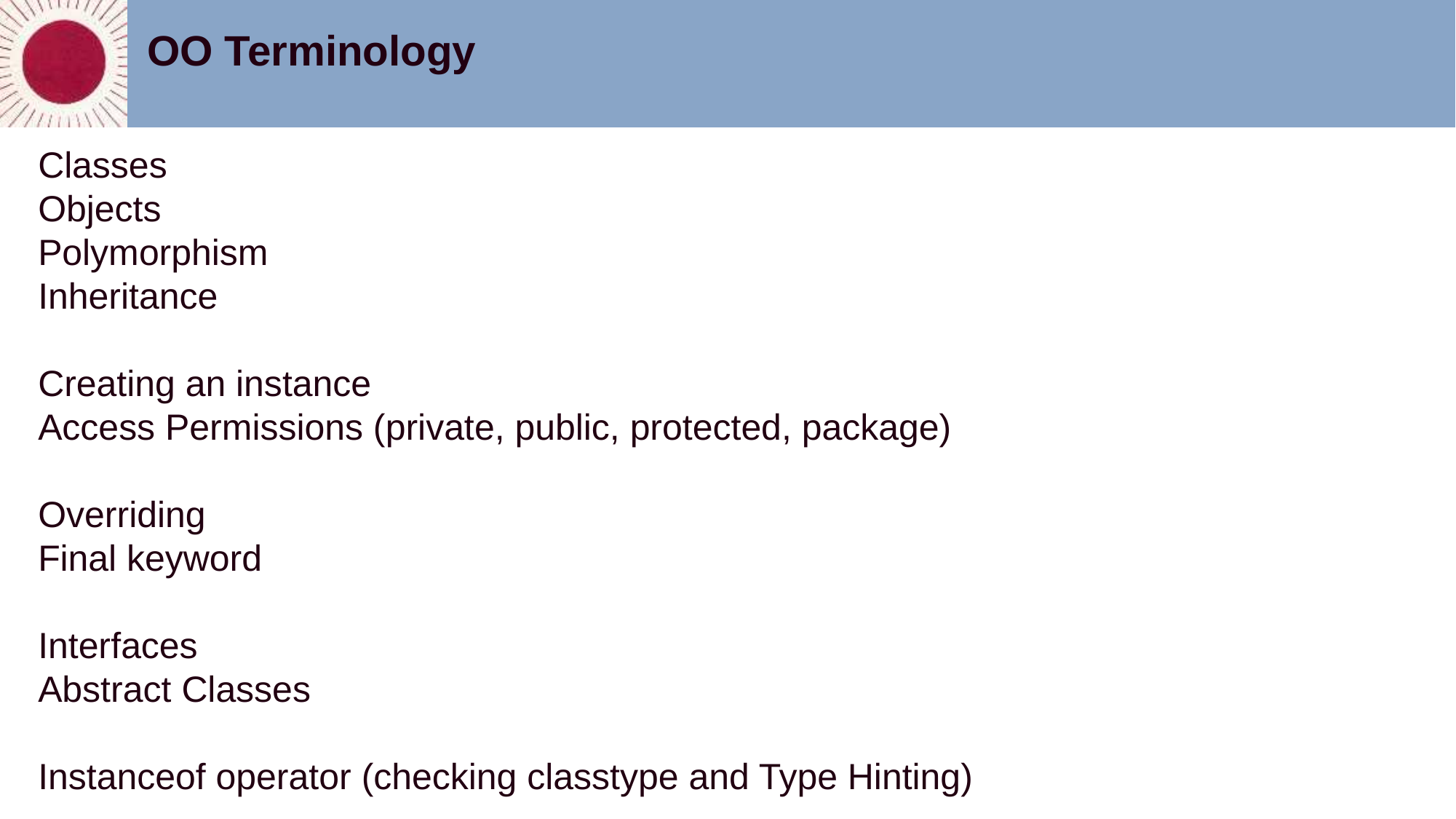

OO Terminology
Classes
Objects
Polymorphism
Inheritance

Creating an instance
Access Permissions (private, public, protected, package)

Overriding
Final keyword

Interfaces
Abstract Classes

Instanceof operator (checking classtype and Type Hinting)